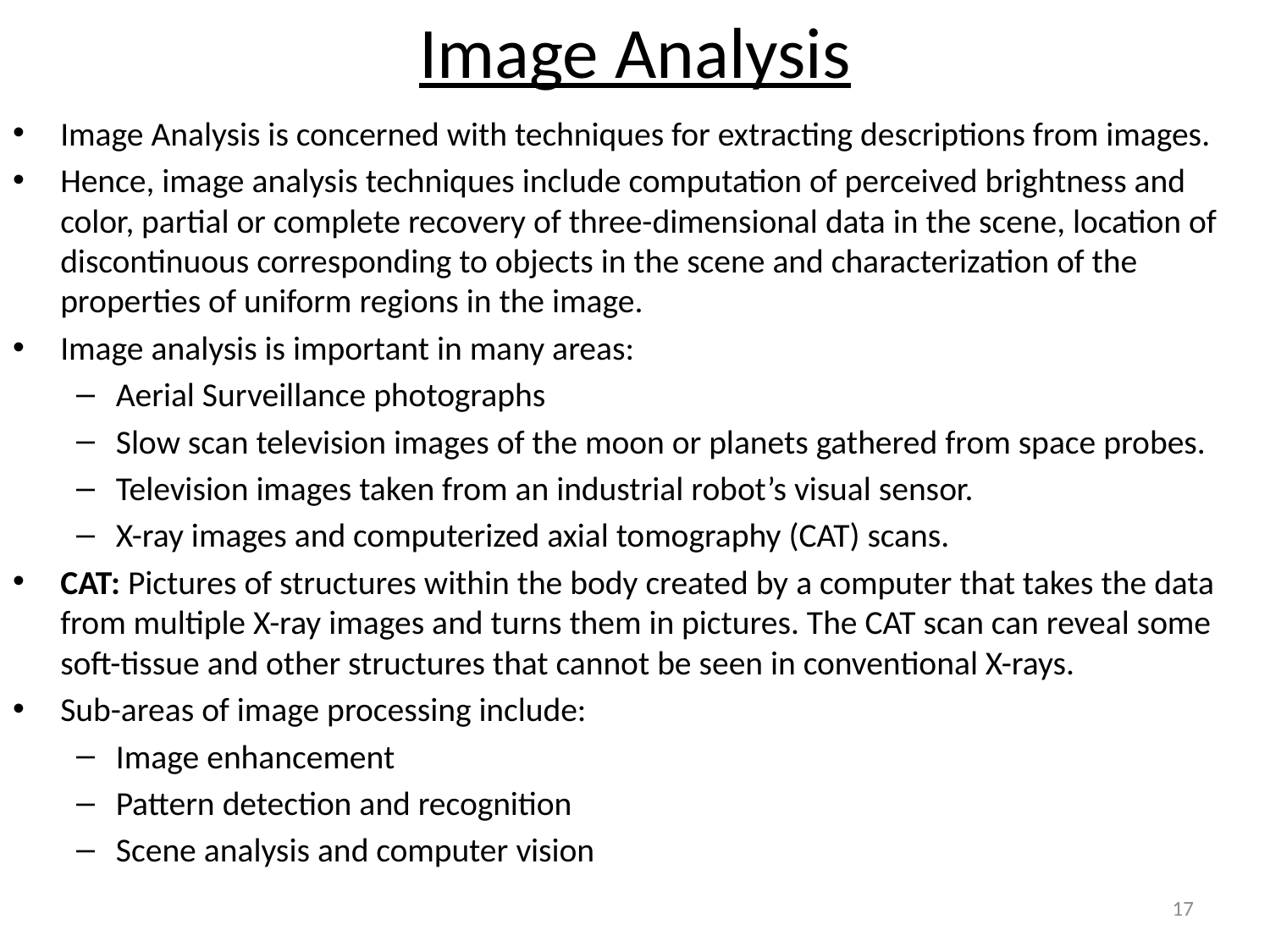

# Image Analysis
Image Analysis is concerned with techniques for extracting descriptions from images.
Hence, image analysis techniques include computation of perceived brightness and color, partial or complete recovery of three-dimensional data in the scene, location of discontinuous corresponding to objects in the scene and characterization of the properties of uniform regions in the image.
Image analysis is important in many areas:
Aerial Surveillance photographs
Slow scan television images of the moon or planets gathered from space probes.
Television images taken from an industrial robot’s visual sensor.
X-ray images and computerized axial tomography (CAT) scans.
CAT: Pictures of structures within the body created by a computer that takes the data from multiple X-ray images and turns them in pictures. The CAT scan can reveal some soft-tissue and other structures that cannot be seen in conventional X-rays.
Sub-areas of image processing include:
Image enhancement
Pattern detection and recognition
Scene analysis and computer vision
17